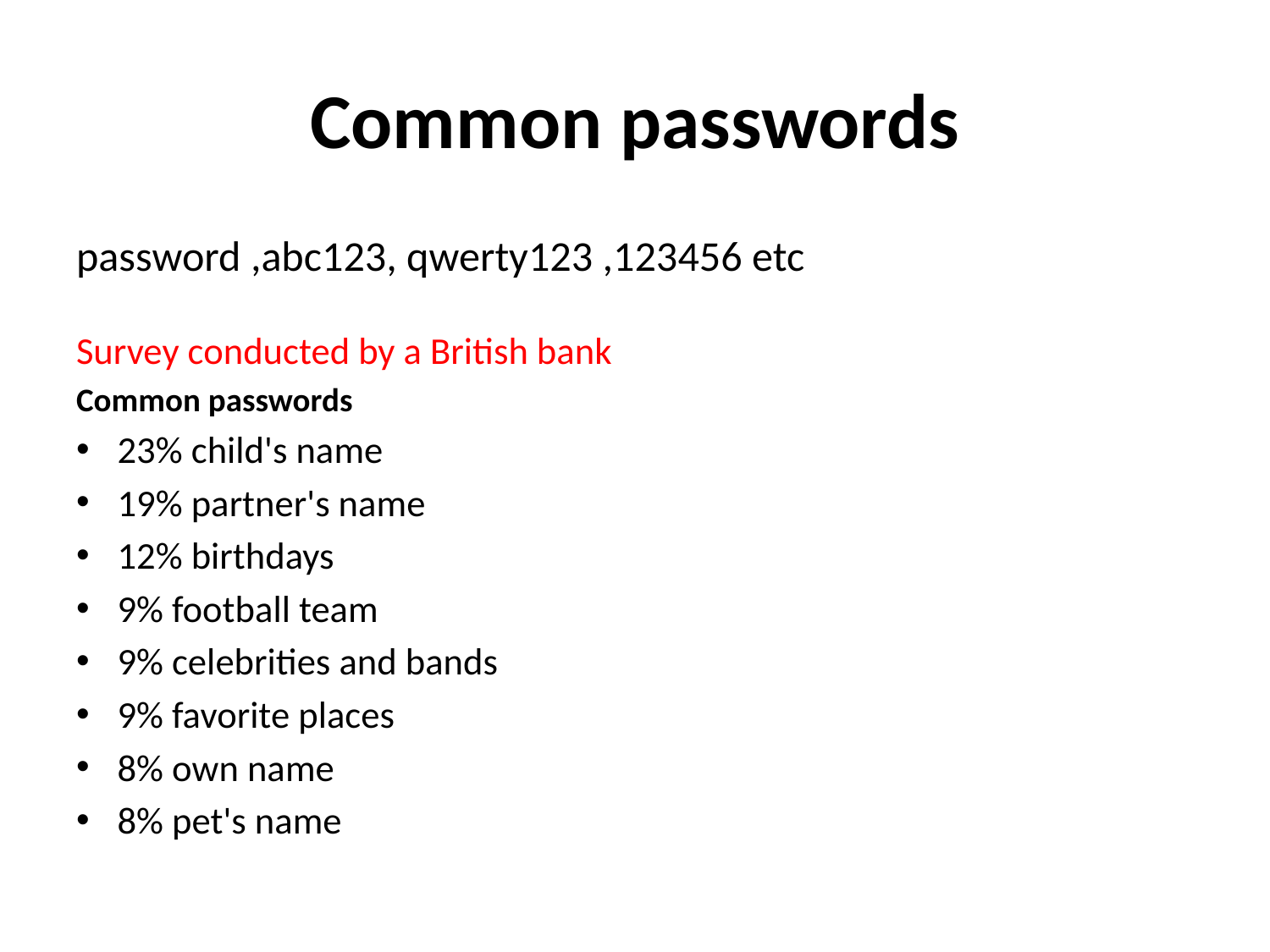

# Common passwords
password ,abc123, qwerty123 ,123456 etc

Survey conducted by a British bank
Common passwords
23% child's name
19% partner's name
12% birthdays
9% football team
9% celebrities and bands
9% favorite places
8% own name
8% pet's name